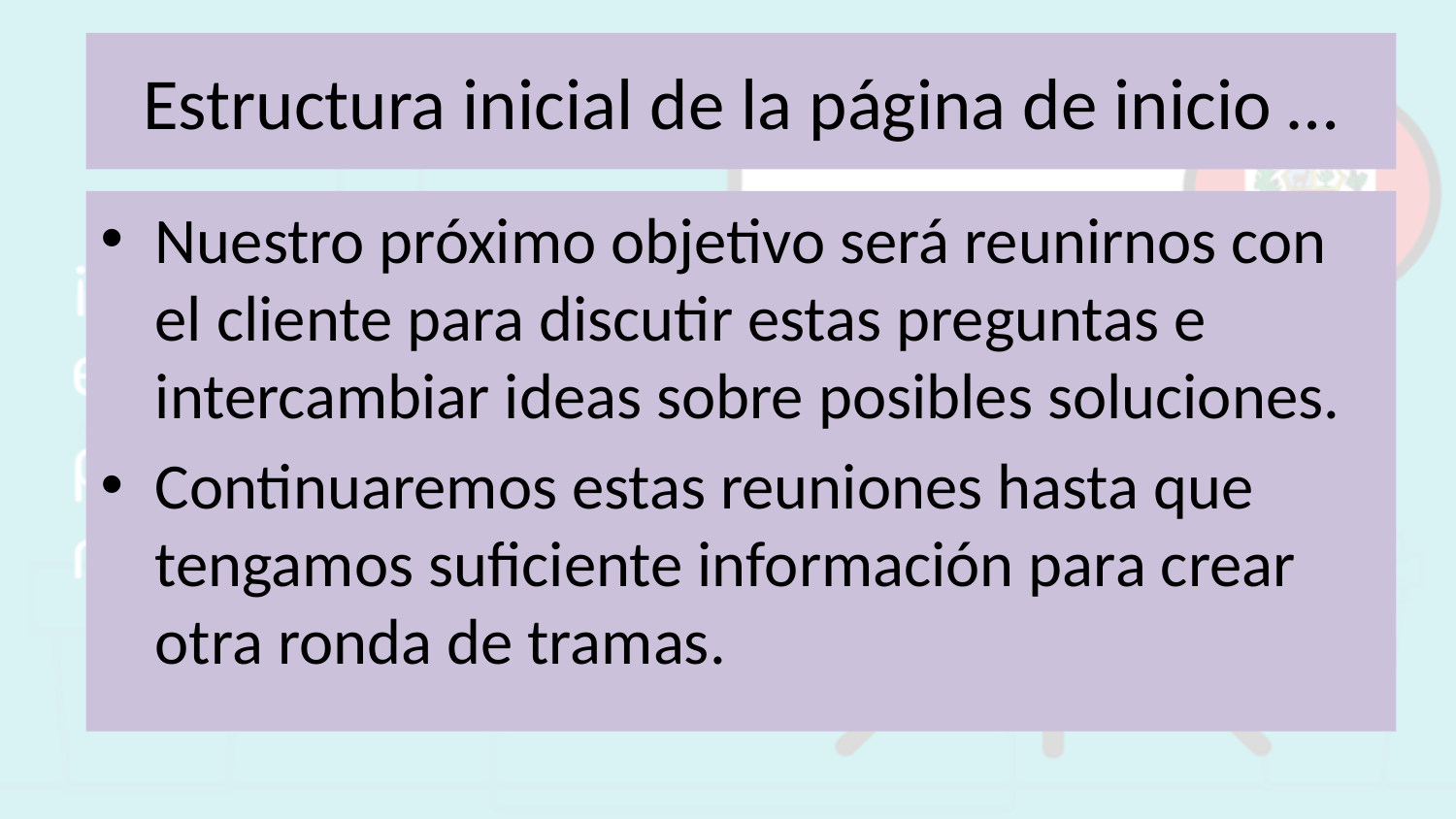

# Estructura inicial de la página de inicio …
Nuestro próximo objetivo será reunirnos con el cliente para discutir estas preguntas e intercambiar ideas sobre posibles soluciones.
Continuaremos estas reuniones hasta que tengamos suficiente información para crear otra ronda de tramas.